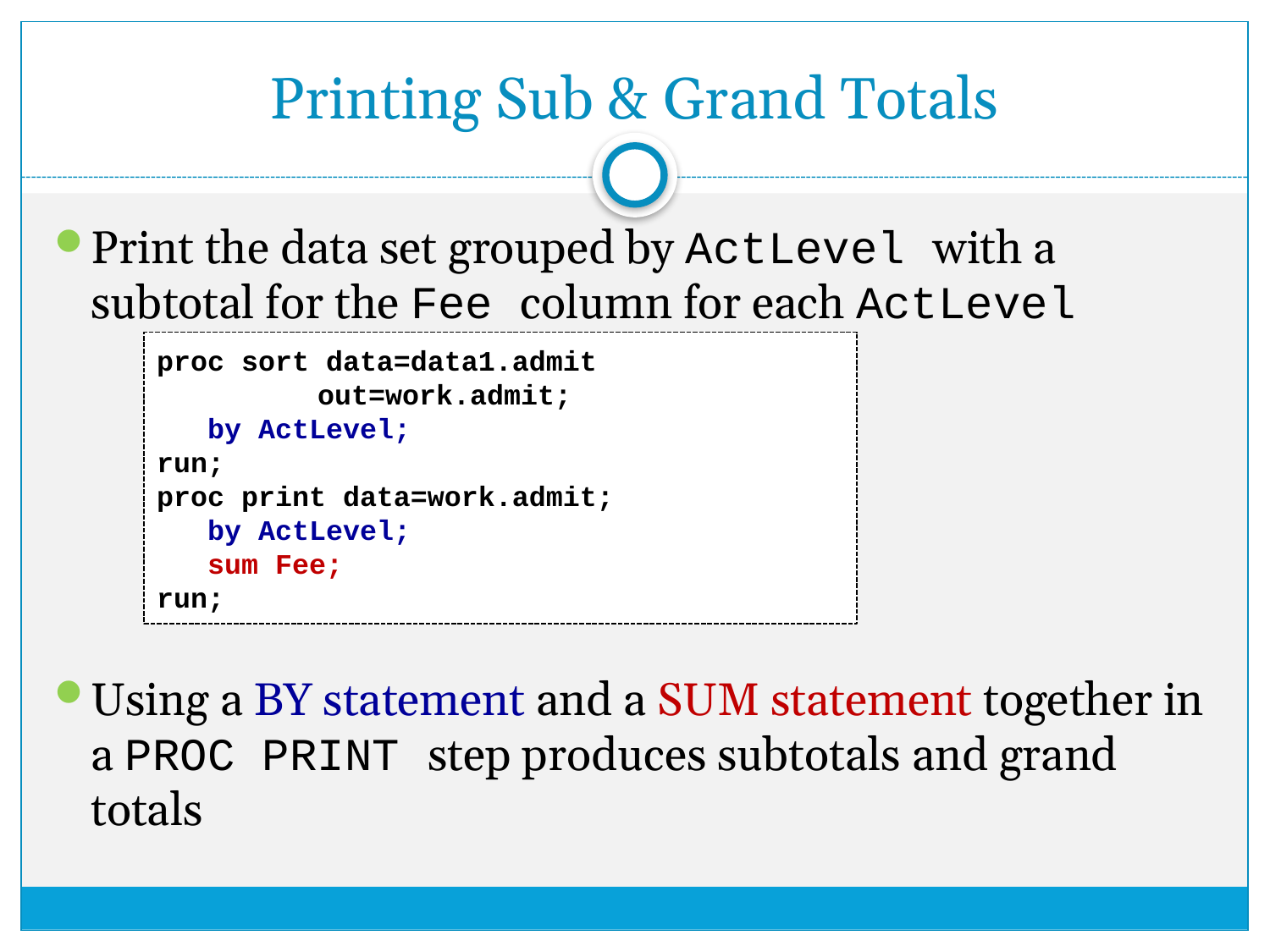

# Printing Sub & Grand Totals
Print the data set grouped by ActLevel with a subtotal for the Fee column for each ActLevel

Using a BY statement and a SUM statement together in a PROC PRINT step produces subtotals and grand totals

proc sort data=data1.admit
	  out=work.admit;
   by ActLevel;
run;
proc print data=work.admit;
   by ActLevel;
   sum Fee;
run;